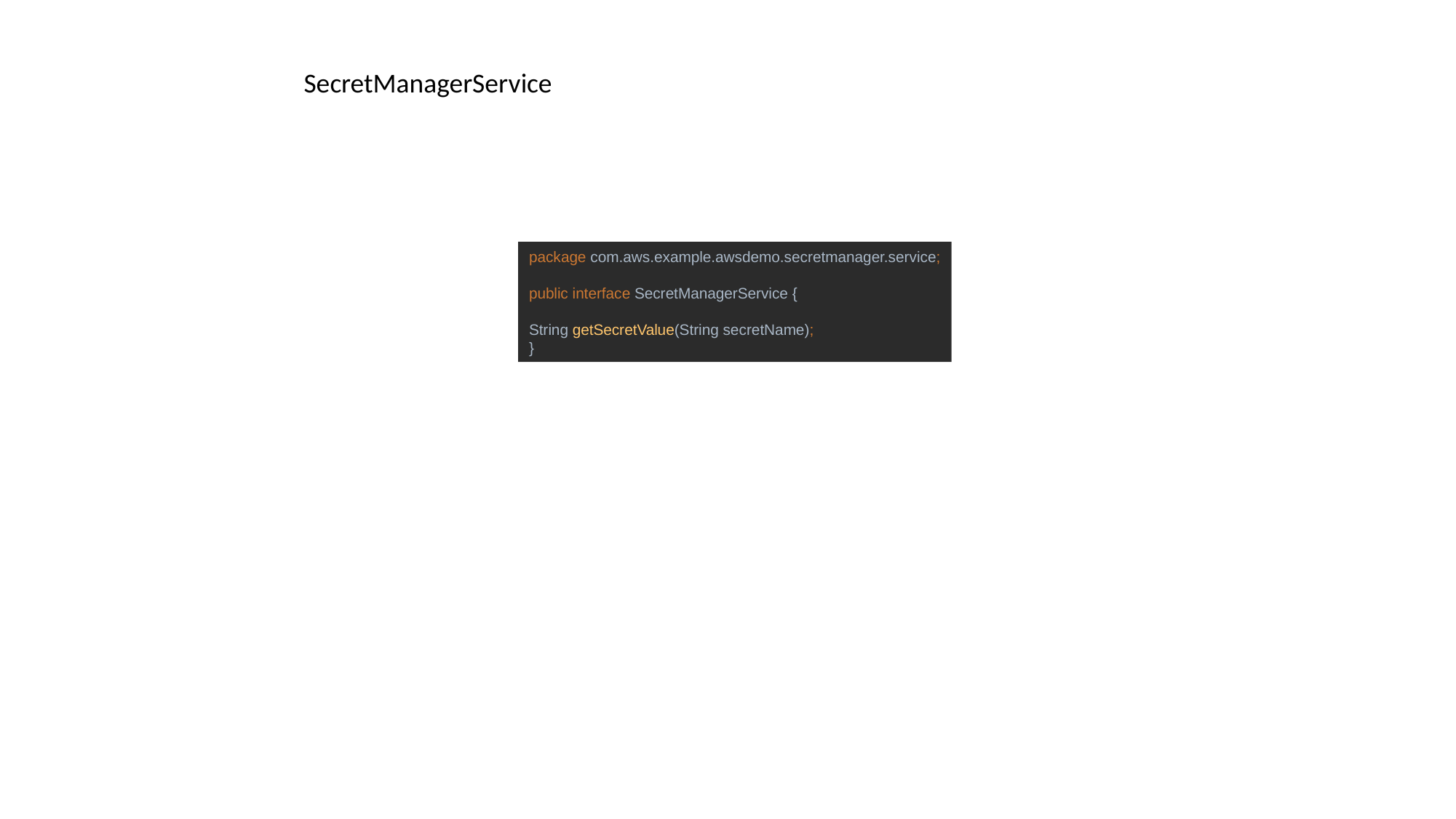

SecretManagerService
package com.aws.example.awsdemo.secretmanager.service;
public interface SecretManagerService {
String getSecretValue(String secretName);
}